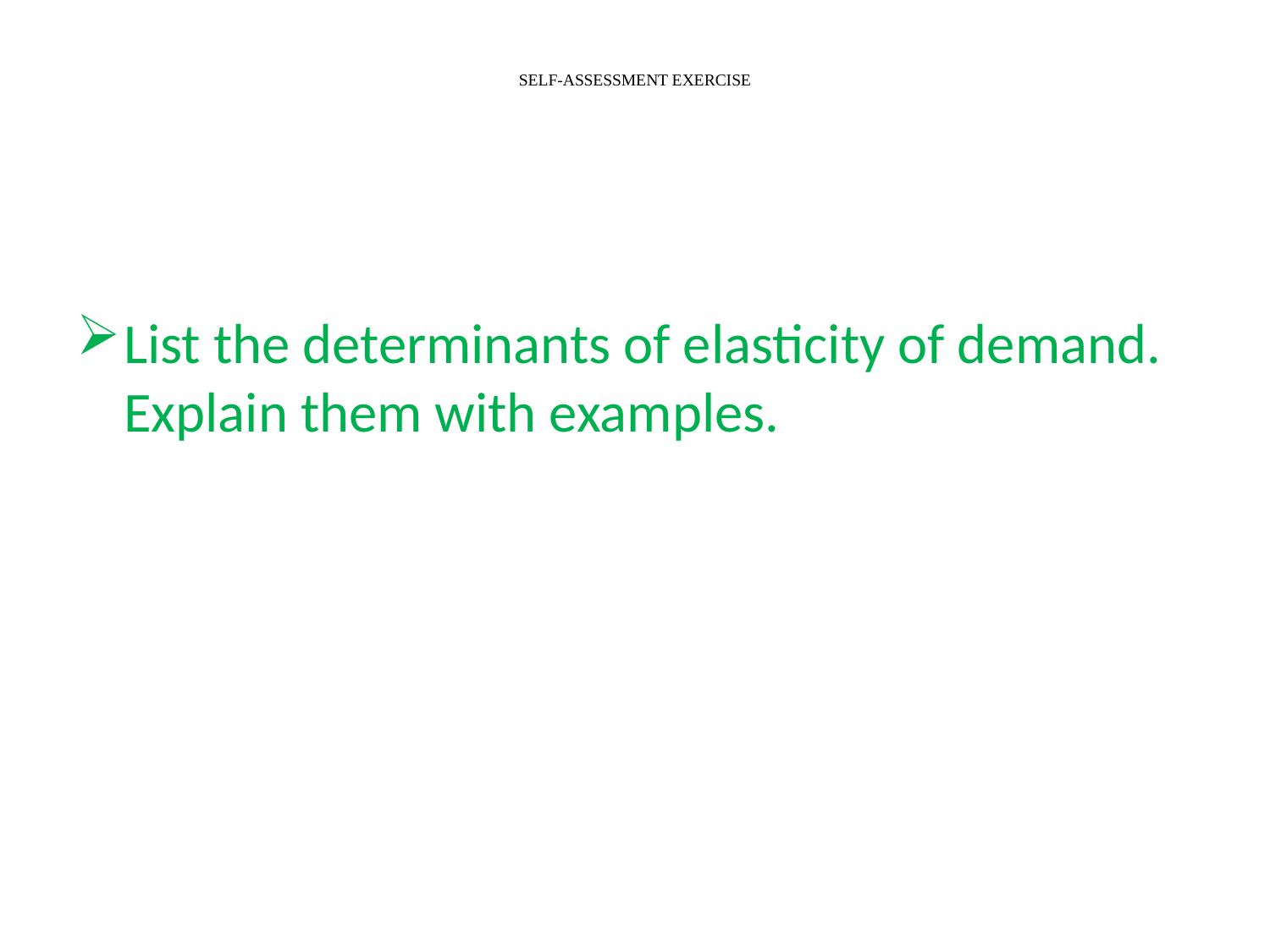

# SELF-ASSESSMENT EXERCISE

List the determinants of elasticity of demand. Explain them with examples.